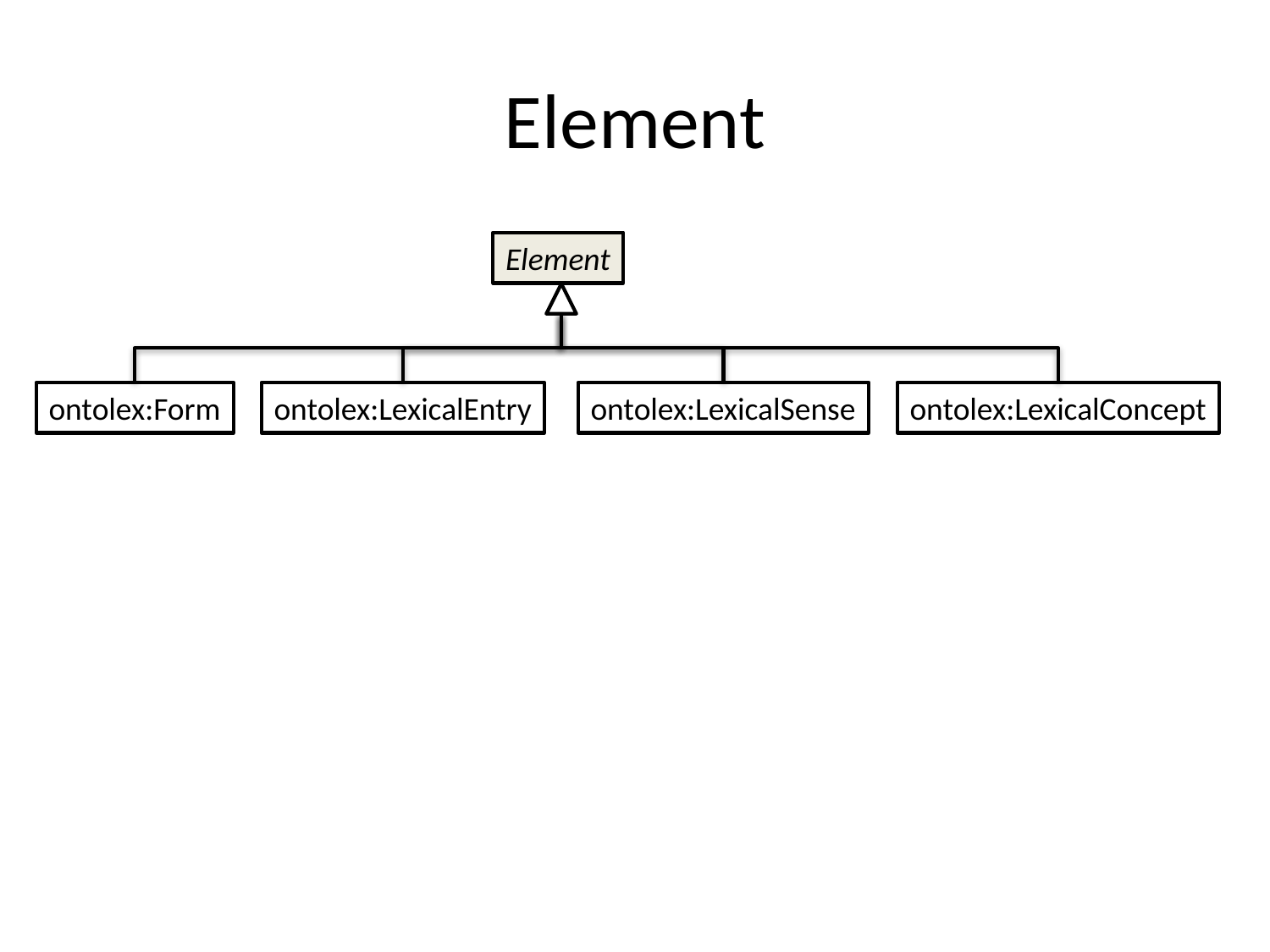

# Element
Element

ontolex:Form
ontolex:LexicalConcept
ontolex:LexicalEntry
ontolex:LexicalSense